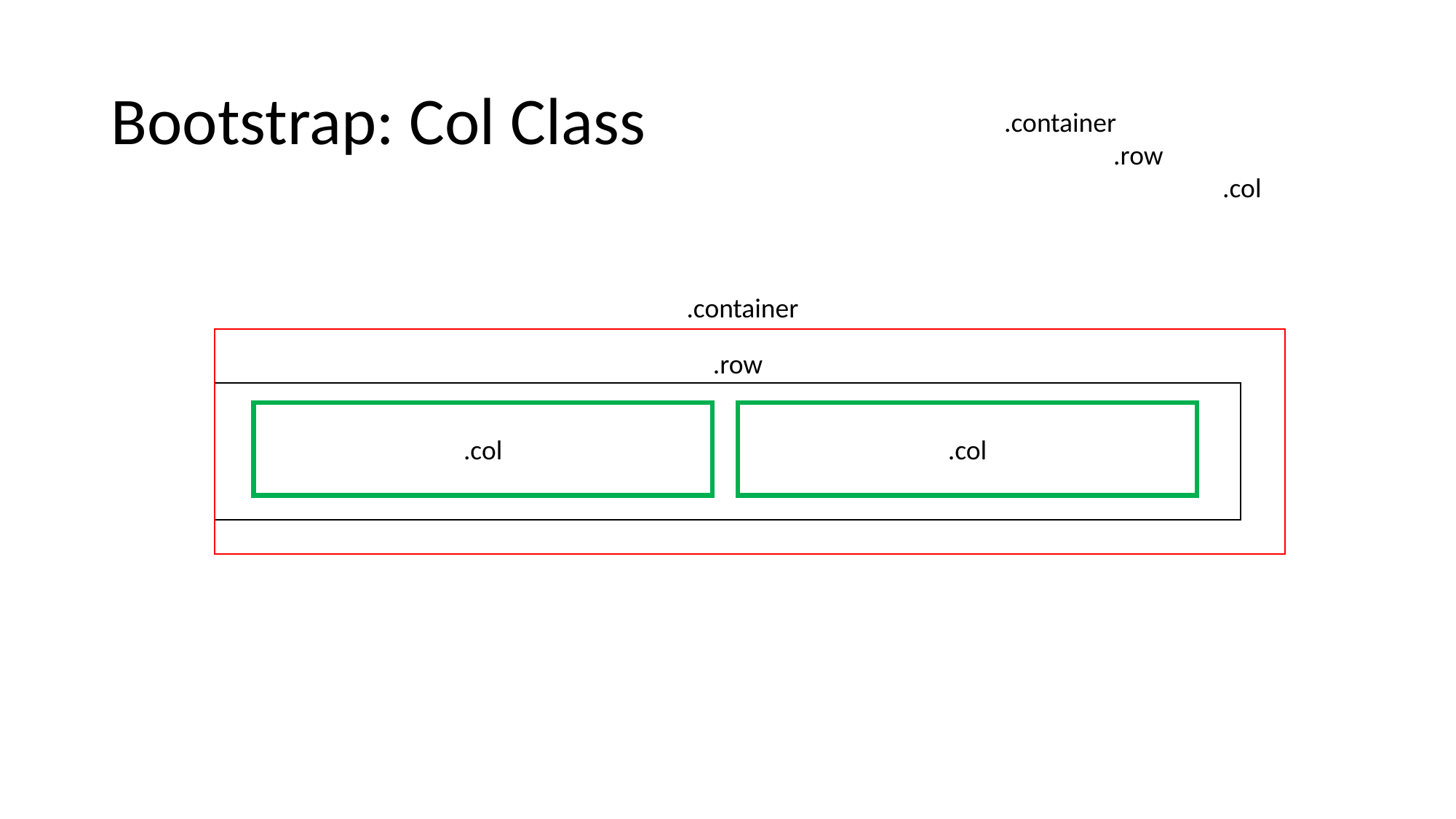

# Bootstrap: Col Class
.container
	.row
		.col
.container

.row

.col
.col